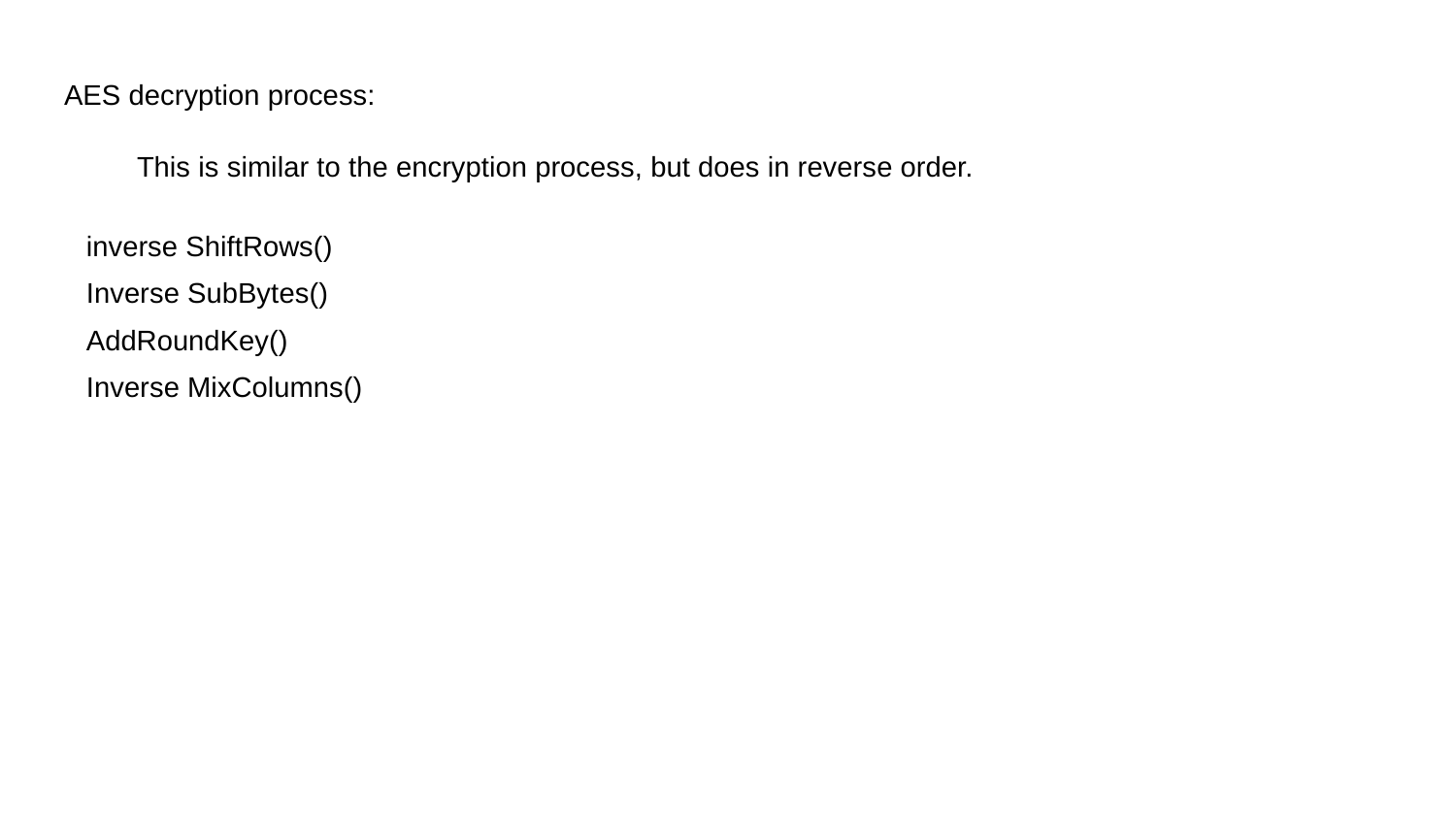

AES decryption process:
This is similar to the encryption process, but does in reverse order.
inverse ShiftRows()
Inverse SubBytes()
AddRoundKey()
Inverse MixColumns()